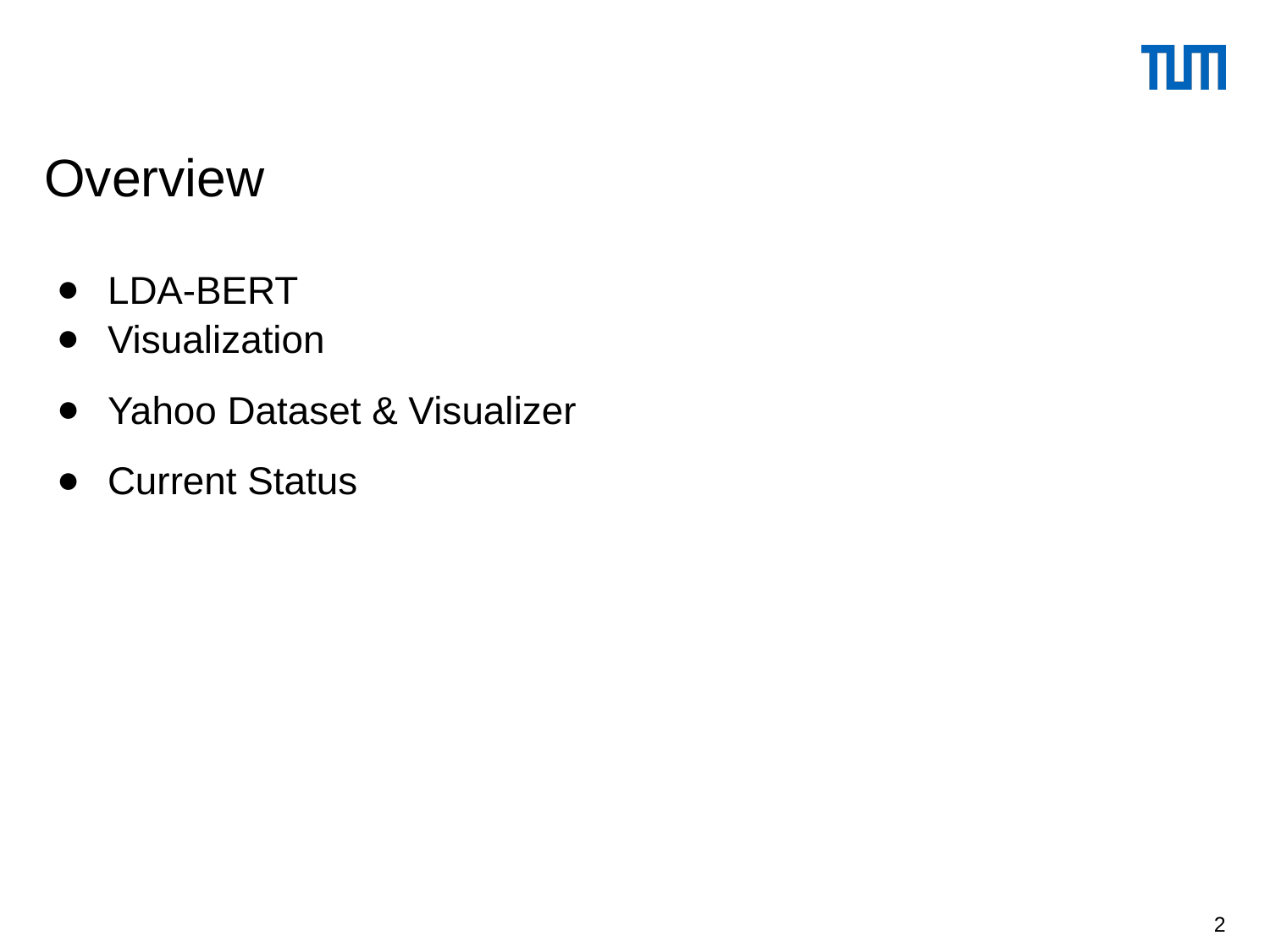

Overview
LDA-BERT
Visualization
Yahoo Dataset & Visualizer
Current Status

2